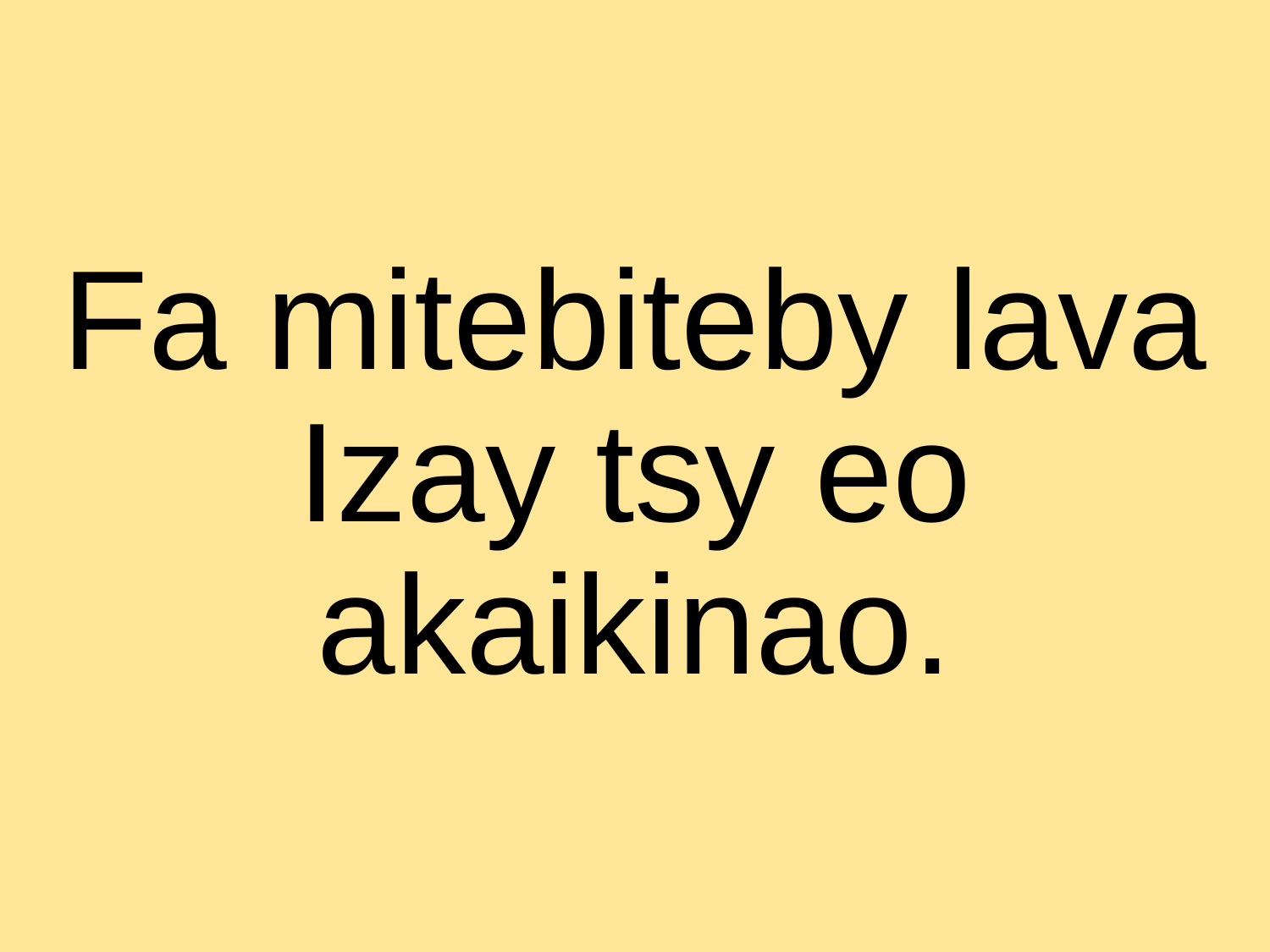

Fa mitebiteby lava
Izay tsy eo akaikinao.